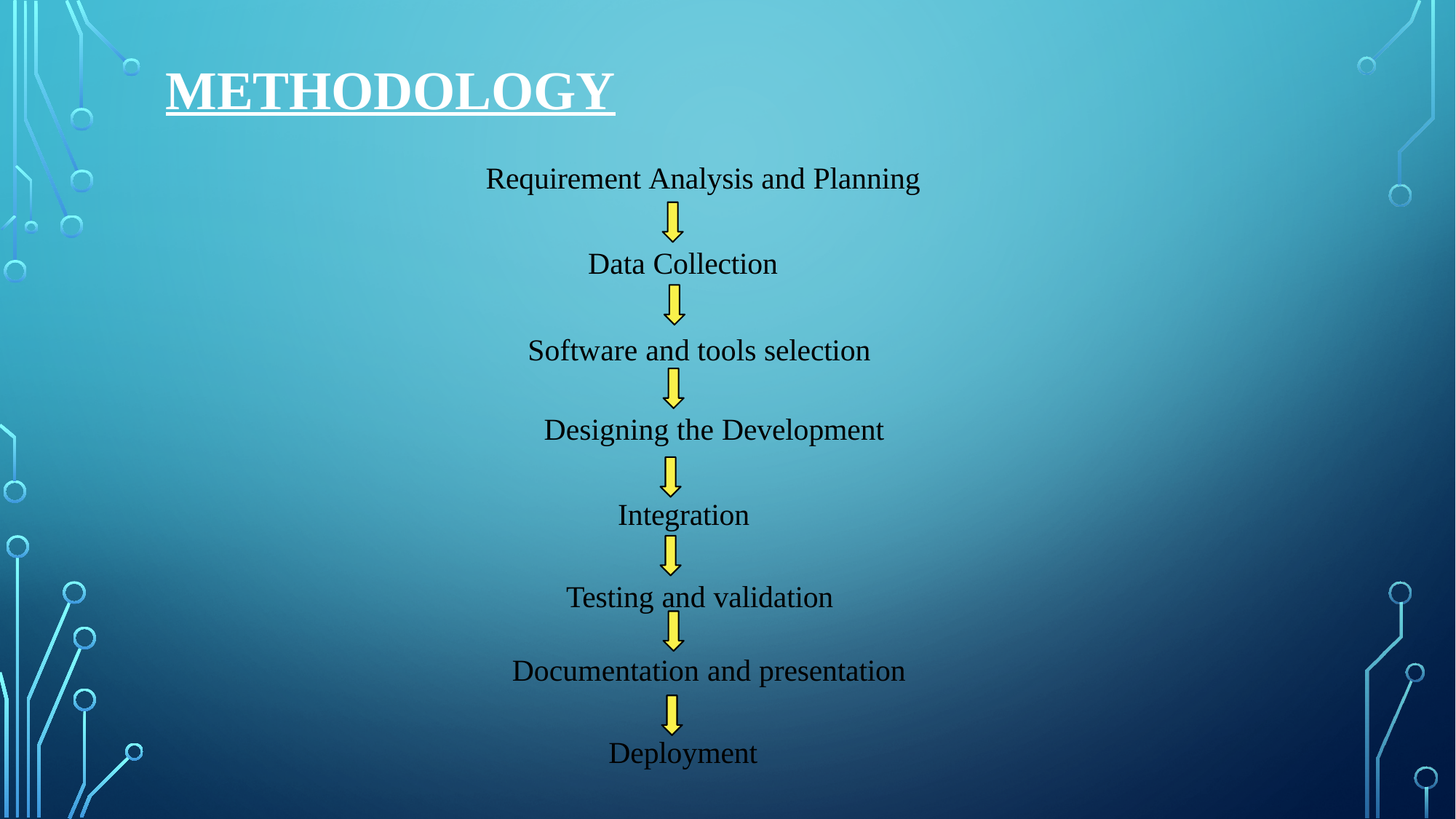

METHODOLOGY
Requirement Analysis and Planning

Data Collection

Software and tools selection

Designing the Development

Integration

 Testing and validation

Documentation and presentation

 Deployment